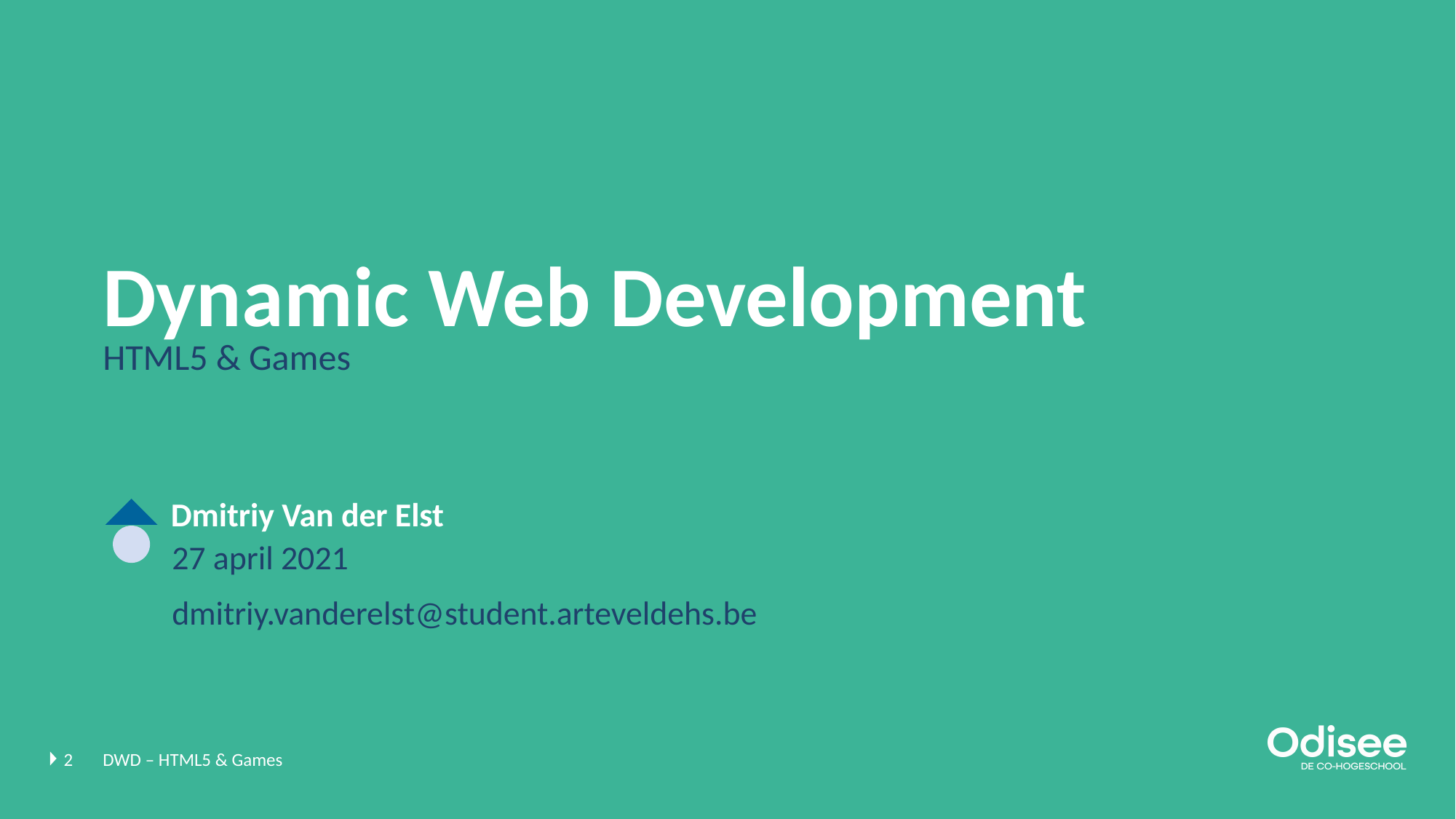

# Dynamic Web Development
HTML5 & Games
Dmitriy Van der Elst
27 april 2021
dmitriy.vanderelst@student.arteveldehs.be
2
DWD – HTML5 & Games